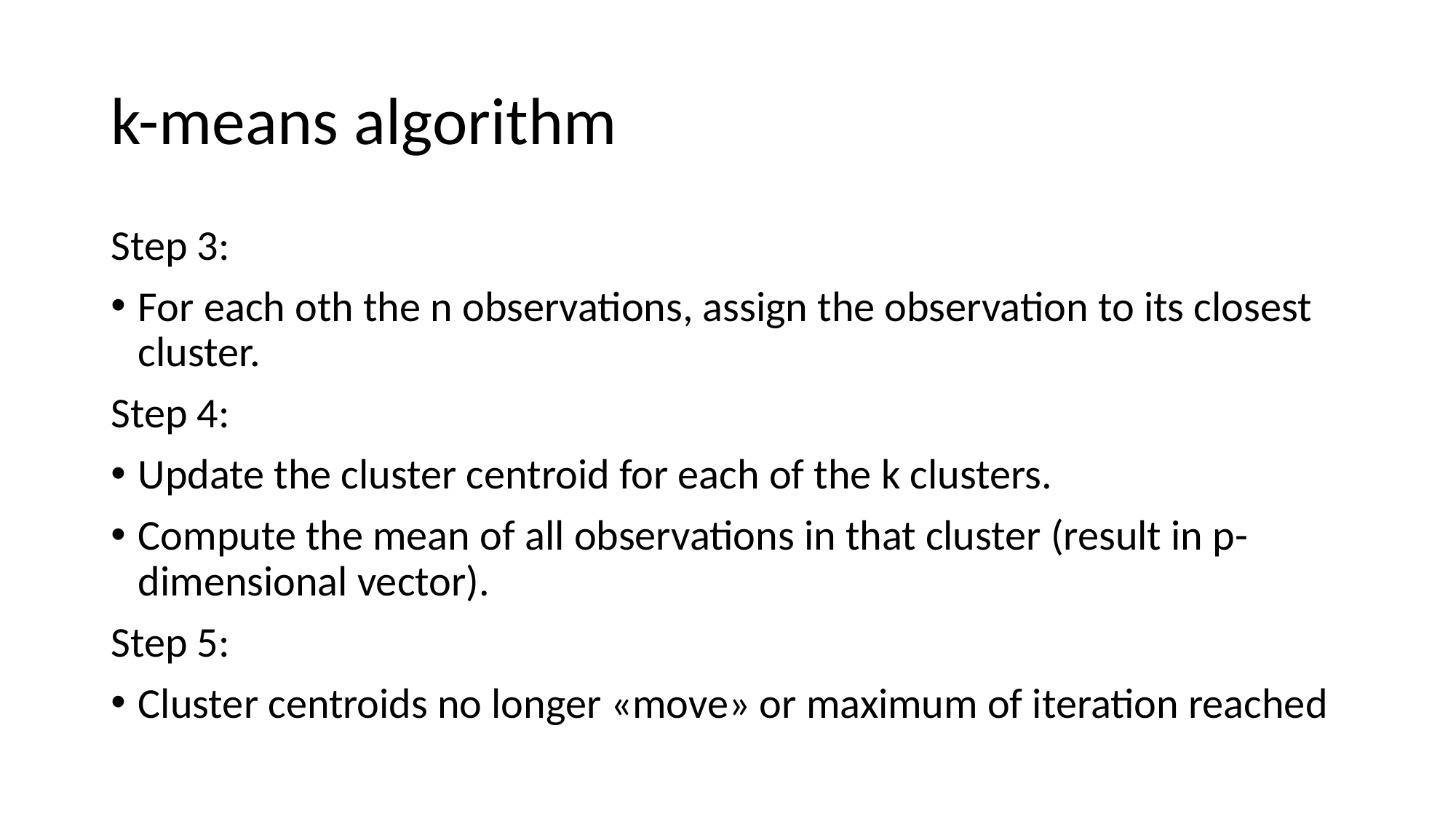

# k-means algorithm
Step 3:
For each oth the n observations, assign the observation to its closest cluster.
Step 4:
Update the cluster centroid for each of the k clusters.
Compute the mean of all observations in that cluster (result in p-dimensional vector).
Step 5:
Cluster centroids no longer «move» or maximum of iteration reached